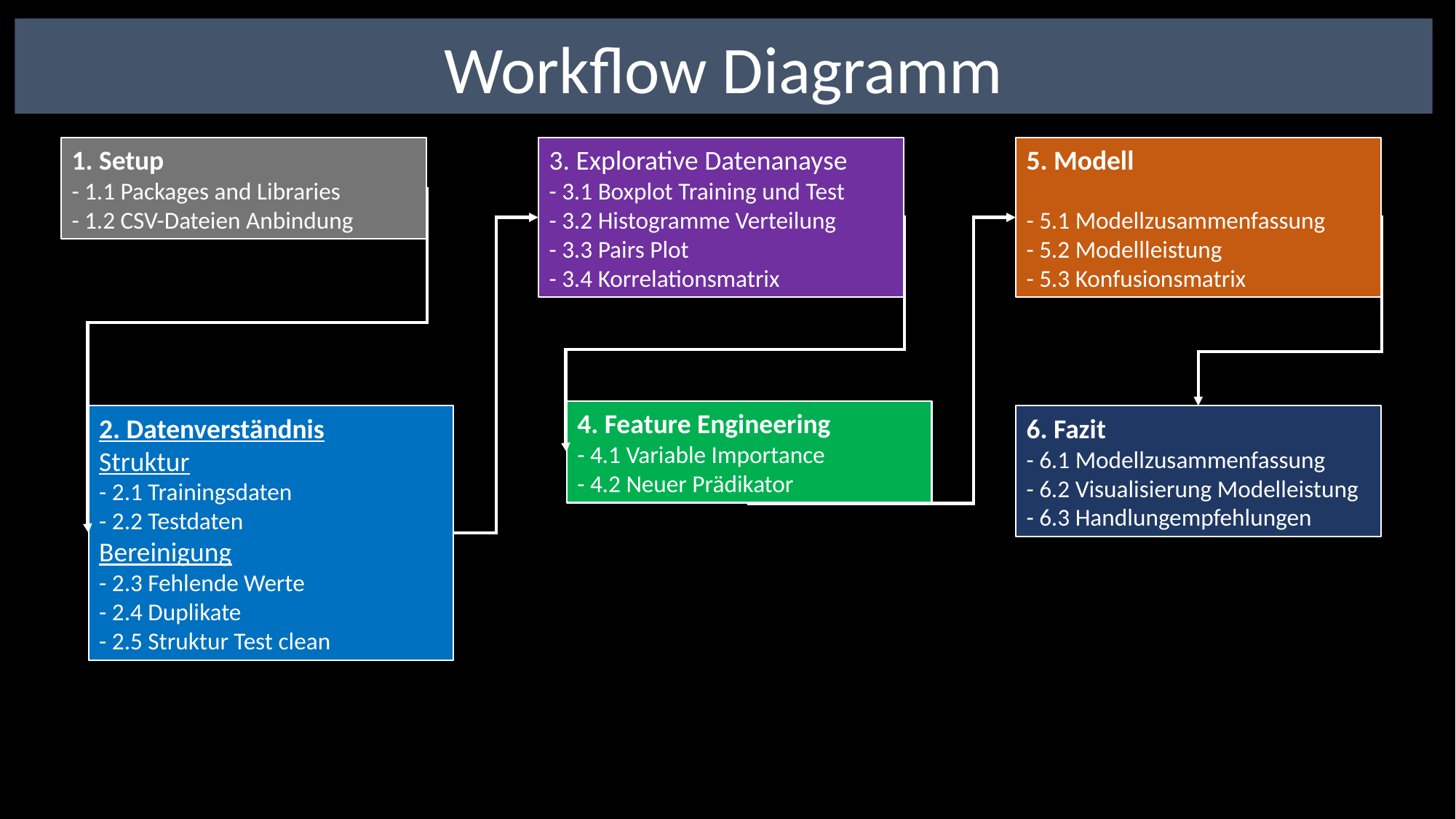

Workflow Diagramm
1. Setup
- 1.1 Packages and Libraries
- 1.2 CSV-Dateien Anbindung
3. Explorative Datenanayse
- 3.1 Boxplot Training und Test
- 3.2 Histogramme Verteilung
- 3.3 Pairs Plot
- 3.4 Korrelationsmatrix
5. Modell

- 5.1 Modellzusammenfassung
- 5.2 Modellleistung
- 5.3 Konfusionsmatrix
4. Feature Engineering
- 4.1 Variable Importance
- 4.2 Neuer Prädikator
2. Datenverständnis
Struktur
- 2.1 Trainingsdaten
- 2.2 Testdaten
Bereinigung
- 2.3 Fehlende Werte
- 2.4 Duplikate
- 2.5 Struktur Test clean
6. Fazit
- 6.1 Modellzusammenfassung
- 6.2 Visualisierung Modelleistung
- 6.3 Handlungempfehlungen